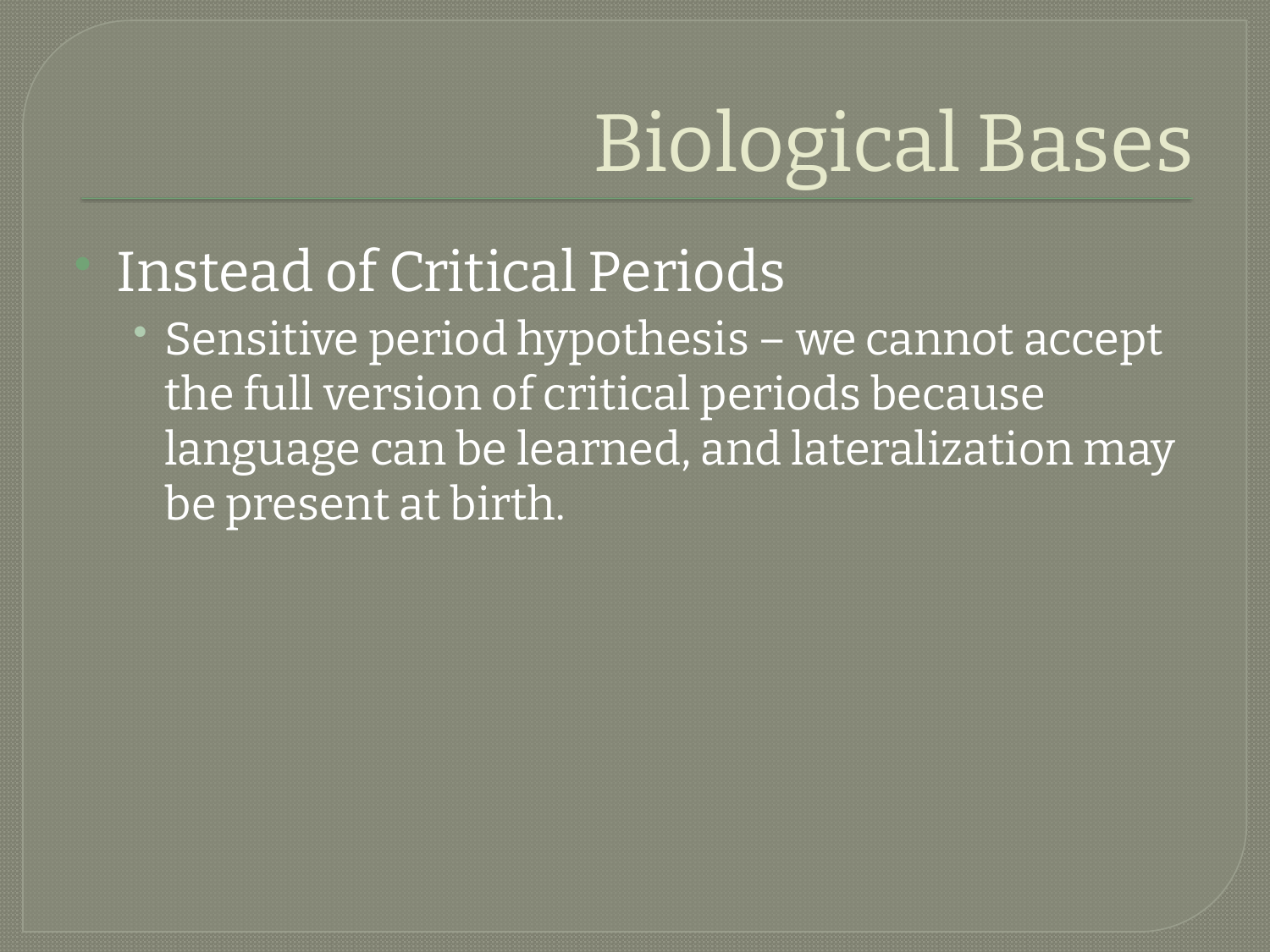

# Biological Bases
Instead of Critical Periods
Sensitive period hypothesis – we cannot accept the full version of critical periods because language can be learned, and lateralization may be present at birth.